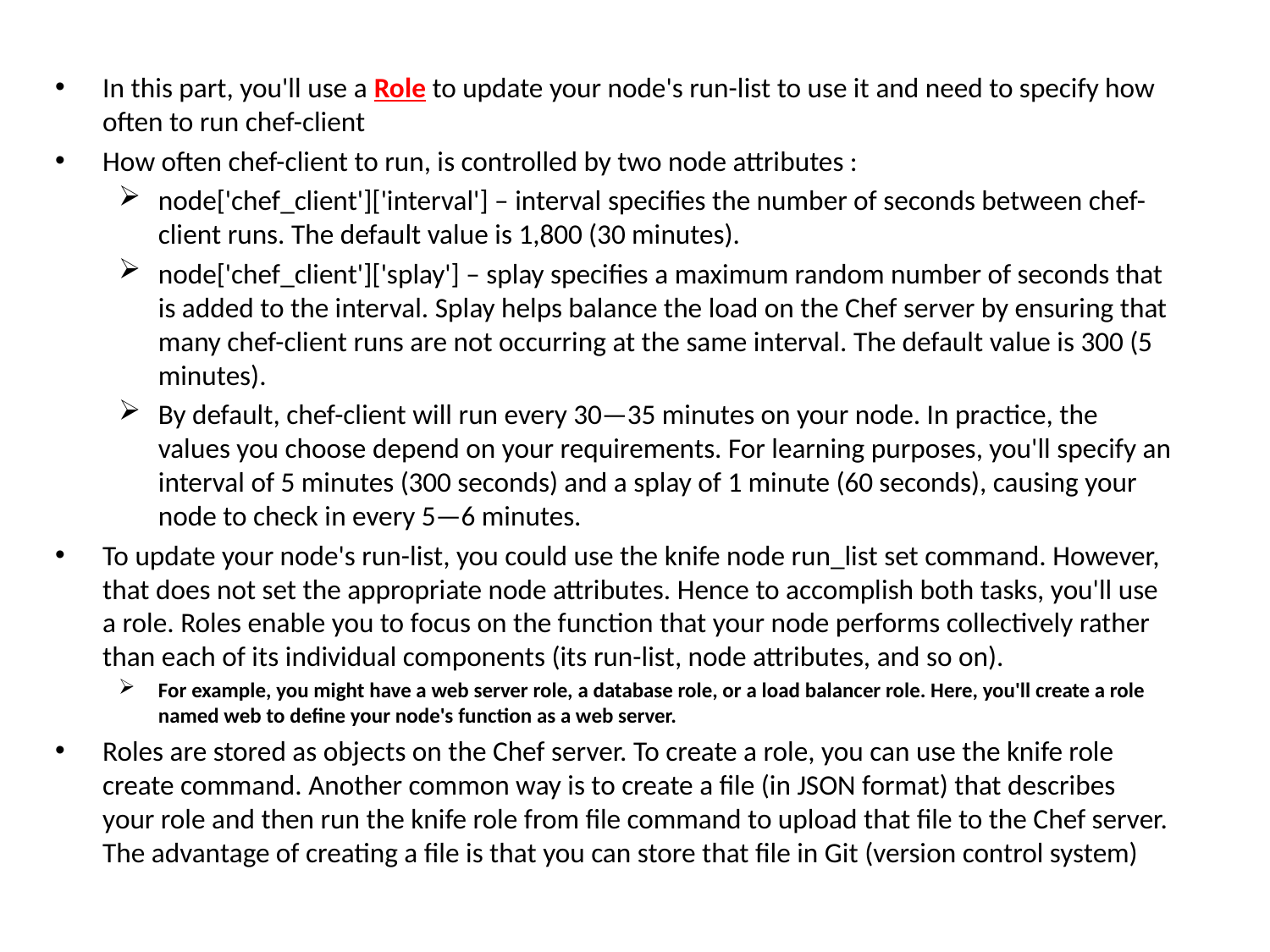

In this part, you'll use a Role to update your node's run-list to use it and need to specify how often to run chef-client
How often chef-client to run, is controlled by two node attributes :
node['chef_client']['interval'] – interval specifies the number of seconds between chef-client runs. The default value is 1,800 (30 minutes).
node['chef_client']['splay'] – splay specifies a maximum random number of seconds that is added to the interval. Splay helps balance the load on the Chef server by ensuring that many chef-client runs are not occurring at the same interval. The default value is 300 (5 minutes).
By default, chef-client will run every 30—35 minutes on your node. In practice, the values you choose depend on your requirements. For learning purposes, you'll specify an interval of 5 minutes (300 seconds) and a splay of 1 minute (60 seconds), causing your node to check in every 5—6 minutes.
To update your node's run-list, you could use the knife node run_list set command. However, that does not set the appropriate node attributes. Hence to accomplish both tasks, you'll use a role. Roles enable you to focus on the function that your node performs collectively rather than each of its individual components (its run-list, node attributes, and so on).
For example, you might have a web server role, a database role, or a load balancer role. Here, you'll create a role named web to define your node's function as a web server.
Roles are stored as objects on the Chef server. To create a role, you can use the knife role create command. Another common way is to create a file (in JSON format) that describes your role and then run the knife role from file command to upload that file to the Chef server. The advantage of creating a file is that you can store that file in Git (version control system)